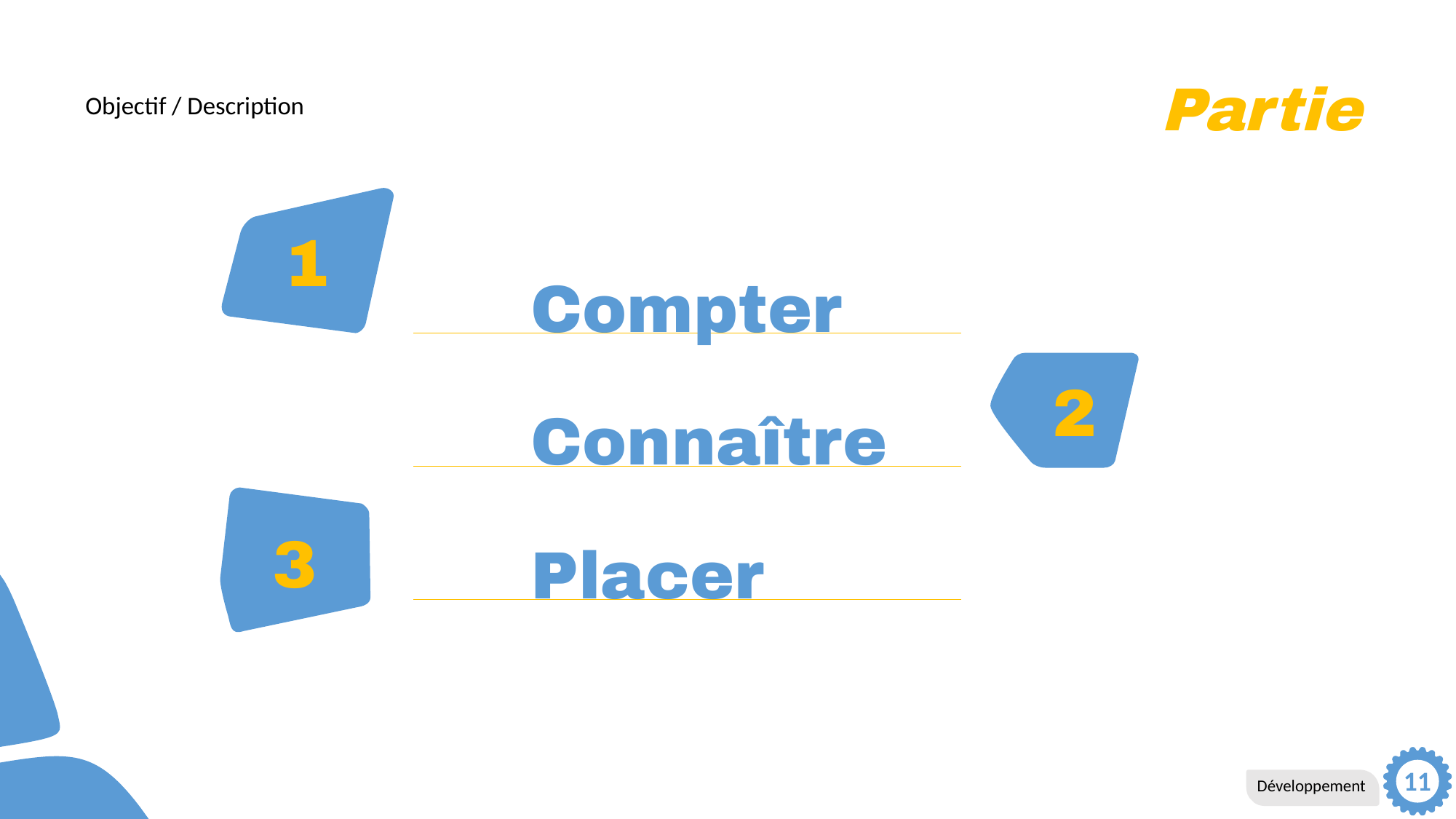

Partie
# Objectif / Description
1
Compter

2
Connaître
3
Placer
11
Développement